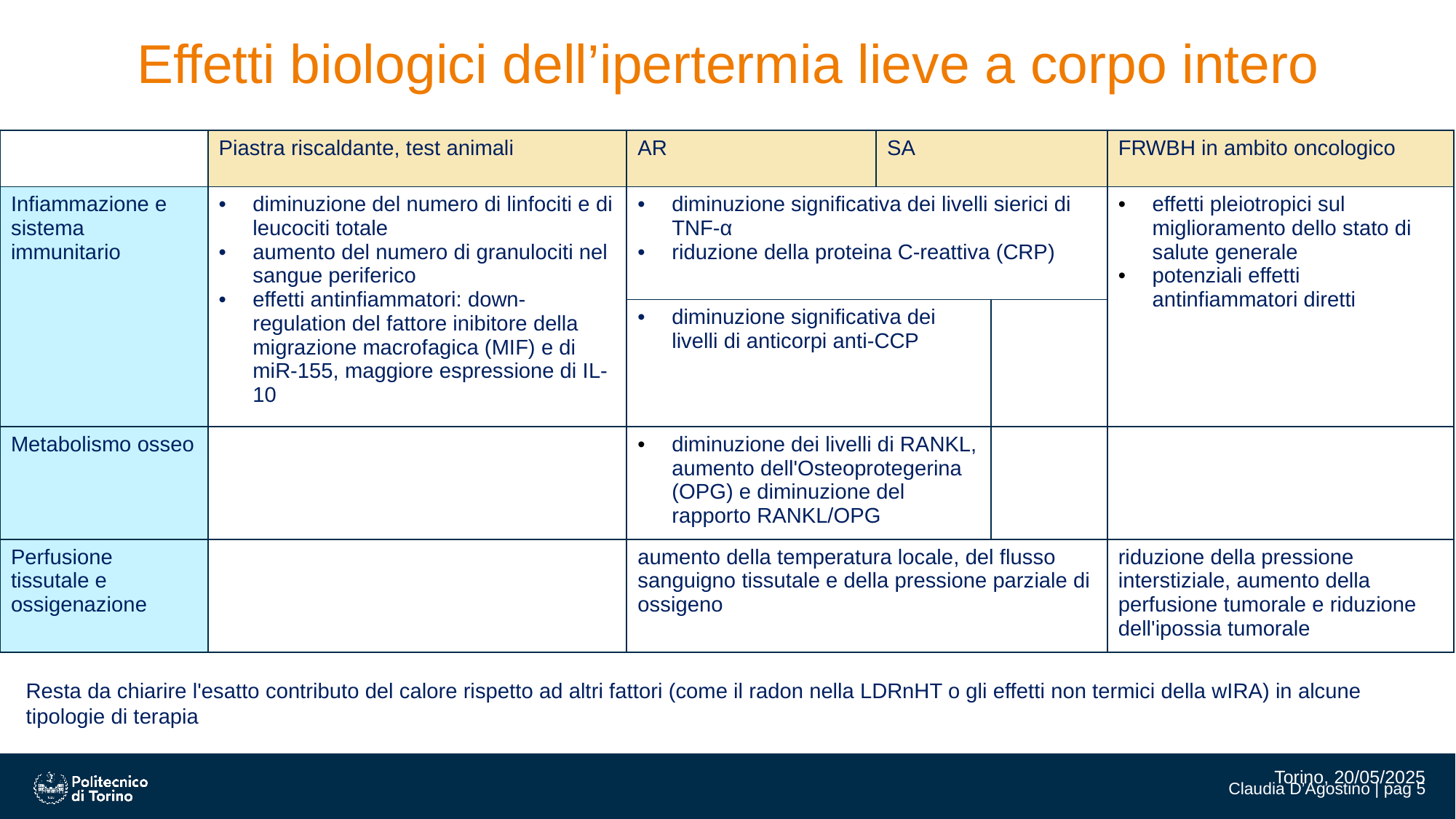

# Effetti biologici dell’ipertermia lieve a corpo intero
|  | Piastra riscaldante, test animali | AR | SA |  | FRWBH in ambito oncologico |
| --- | --- | --- | --- | --- | --- |
| Infiammazione e sistema immunitario | diminuzione del numero di linfociti e di leucociti totale aumento del numero di granulociti nel sangue periferico effetti antinfiammatori: down-regulation del fattore inibitore della migrazione macrofagica (MIF) e di miR-155, maggiore espressione di IL-10 | diminuzione significativa dei livelli sierici di TNF-α riduzione della proteina C-reattiva (CRP) |  |  | effetti pleiotropici sul miglioramento dello stato di salute generale potenziali effetti antinfiammatori diretti |
|  |  | diminuzione significativa dei livelli di anticorpi anti-CCP |  |  |  |
| Metabolismo osseo |  | diminuzione dei livelli di RANKL, aumento dell'Osteoprotegerina (OPG) e diminuzione del rapporto RANKL/OPG |  |  |  |
| Perfusione tissutale e ossigenazione |  | aumento della temperatura locale, del flusso sanguigno tissutale e della pressione parziale di ossigeno |  |  | riduzione della pressione interstiziale, aumento della perfusione tumorale e riduzione dell'ipossia tumorale |
Resta da chiarire l'esatto contributo del calore rispetto ad altri fattori (come il radon nella LDRnHT o gli effetti non termici della wIRA) in alcune tipologie di terapia
Torino, 20/05/2025
Claudia D’Agostino | pag 5